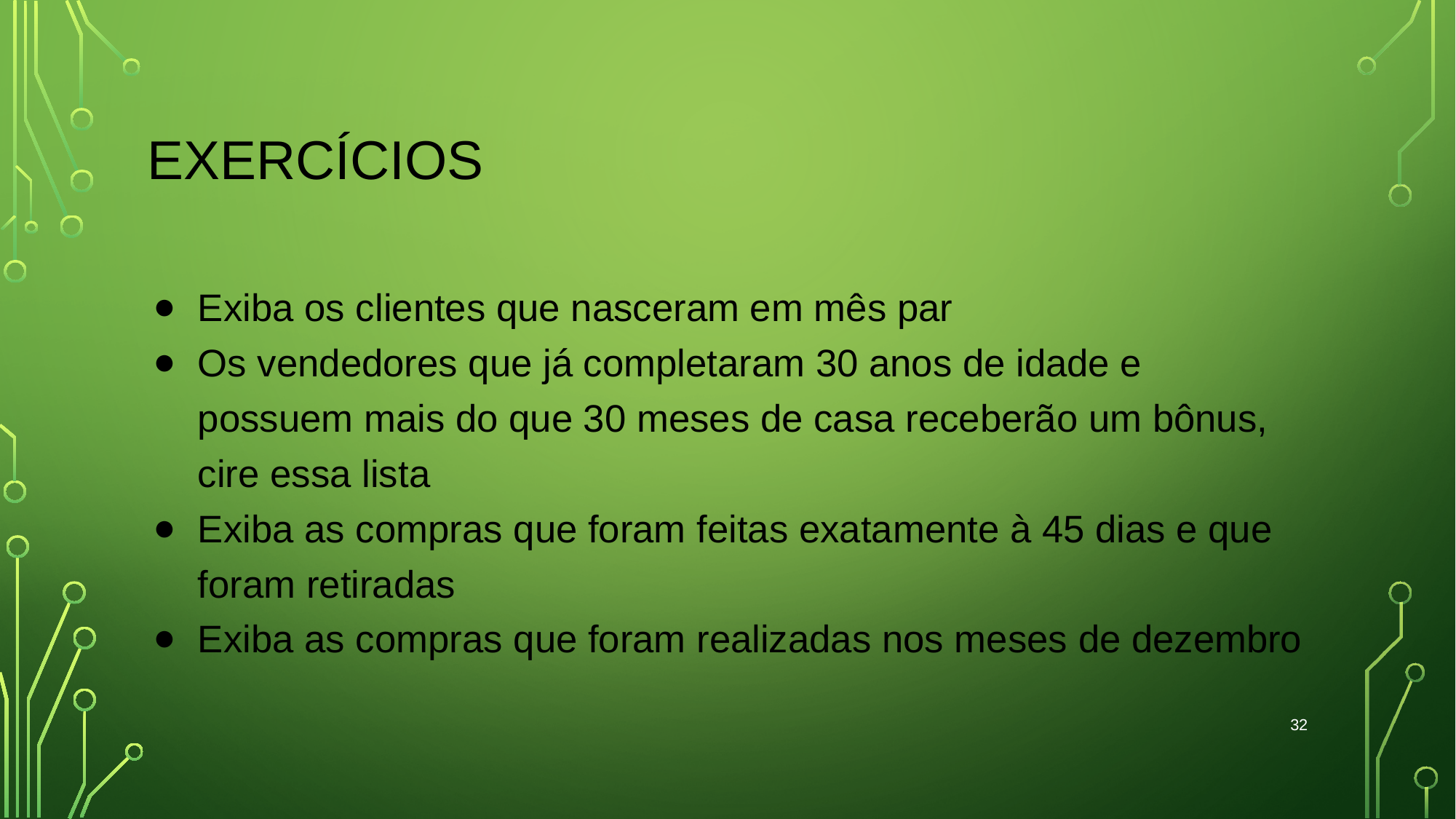

# EXERCÍCIOS
Exiba os clientes que nasceram em mês par
Os vendedores que já completaram 30 anos de idade e possuem mais do que 30 meses de casa receberão um bônus, cire essa lista
Exiba as compras que foram feitas exatamente à 45 dias e que foram retiradas
Exiba as compras que foram realizadas nos meses de dezembro
32